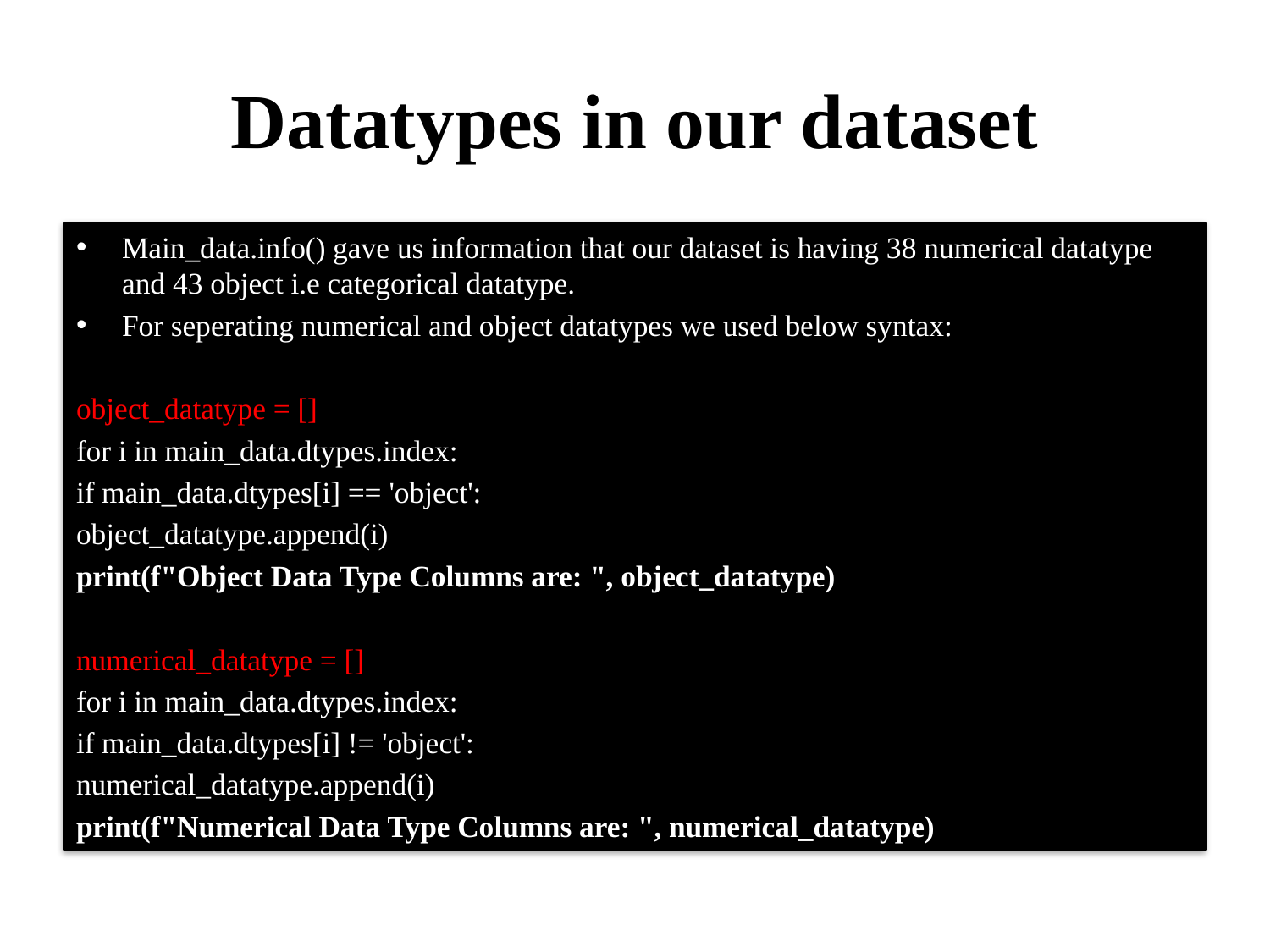

# Datatypes in our dataset
Main_data.info() gave us information that our dataset is having 38 numerical datatype and 43 object i.e categorical datatype.
For seperating numerical and object datatypes we used below syntax:

object_datatype = []
for i in main_data.dtypes.index:
if main_data.dtypes[i] == 'object':
object_datatype.append(i)
print(f"Object Data Type Columns are: ", object_datatype)

numerical_datatype = []
for i in main_data.dtypes.index:
if main_data.dtypes[i] != 'object':
numerical_datatype.append(i)
print(f"Numerical Data Type Columns are: ", numerical_datatype)